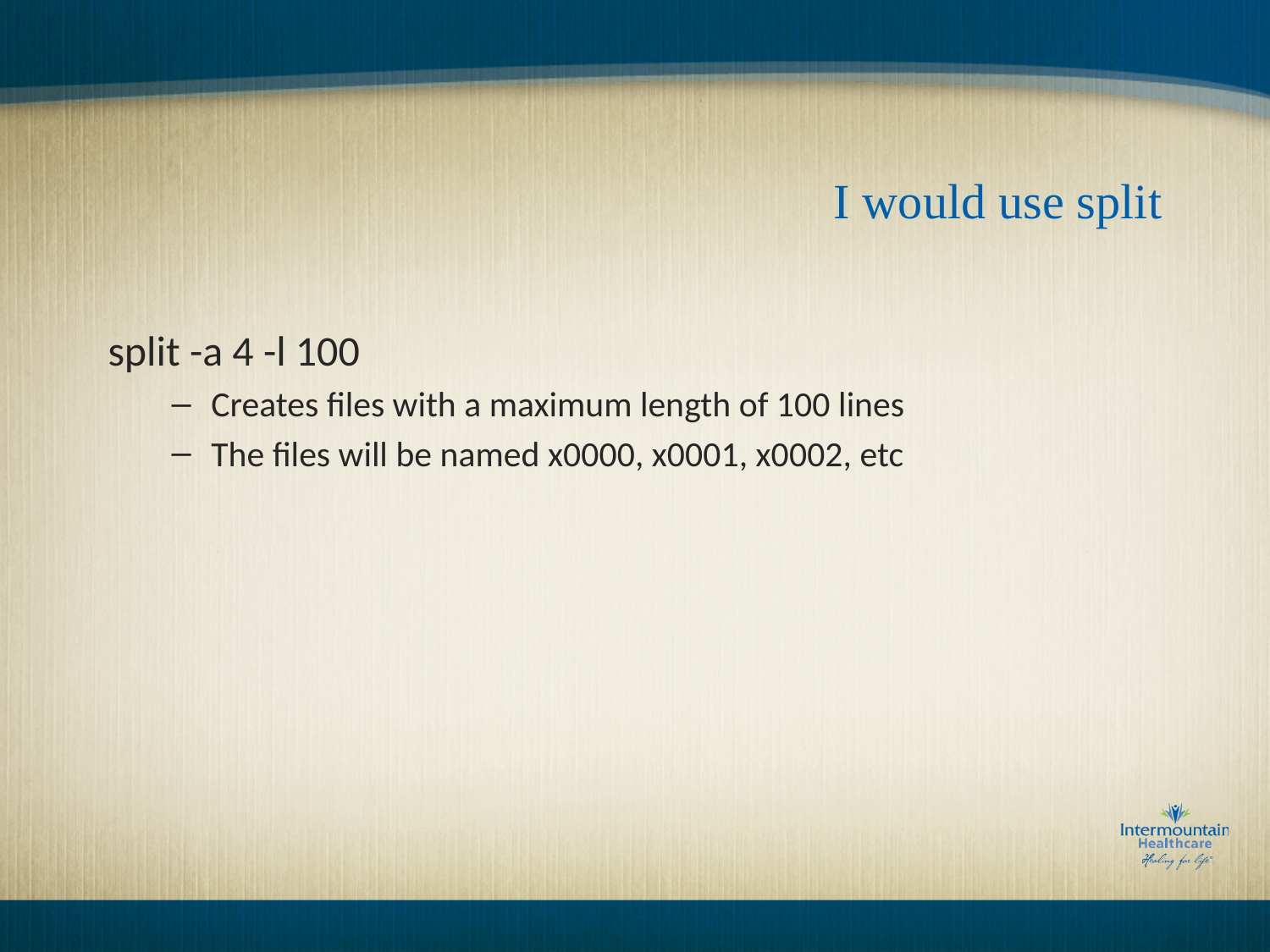

# I would use split

split -a 4 -l 100
Creates files with a maximum length of 100 lines
The files will be named x0000, x0001, x0002, etc